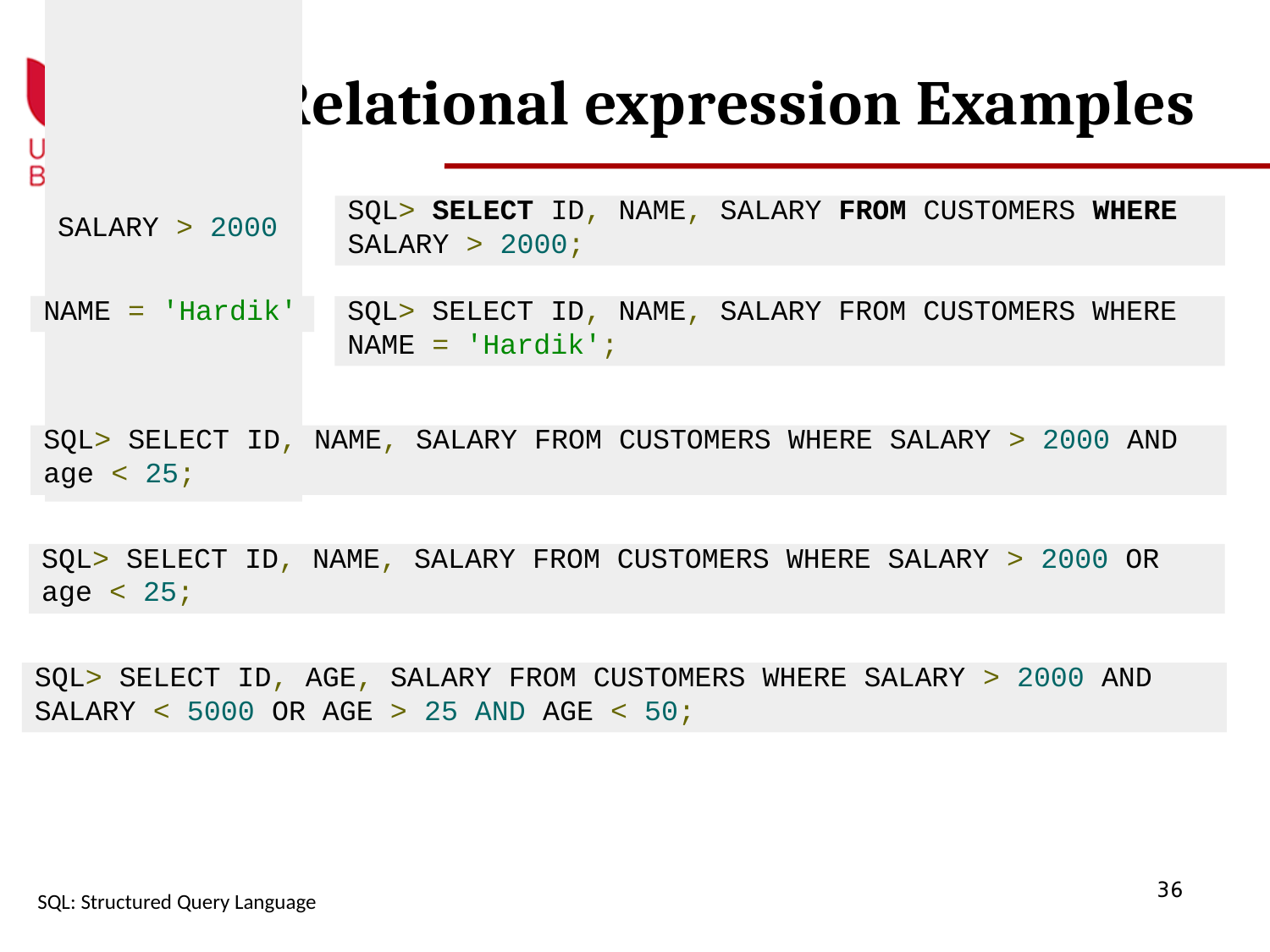

# Relational expression Examples
SQL> SELECT ID, NAME, SALARY FROM CUSTOMERS WHERE SALARY > 2000;
SALARY > 2000
NAME = 'Hardik'
SQL> SELECT ID, NAME, SALARY FROM CUSTOMERS WHERE NAME = 'Hardik';
SQL> SELECT ID, NAME, SALARY FROM CUSTOMERS WHERE SALARY > 2000 AND age < 25;
SQL> SELECT ID, NAME, SALARY FROM CUSTOMERS WHERE SALARY > 2000 OR age < 25;
SQL> SELECT ID, AGE, SALARY FROM CUSTOMERS WHERE SALARY > 2000 AND SALARY < 5000 OR AGE > 25 AND AGE < 50;
SQL: Structured Query Language